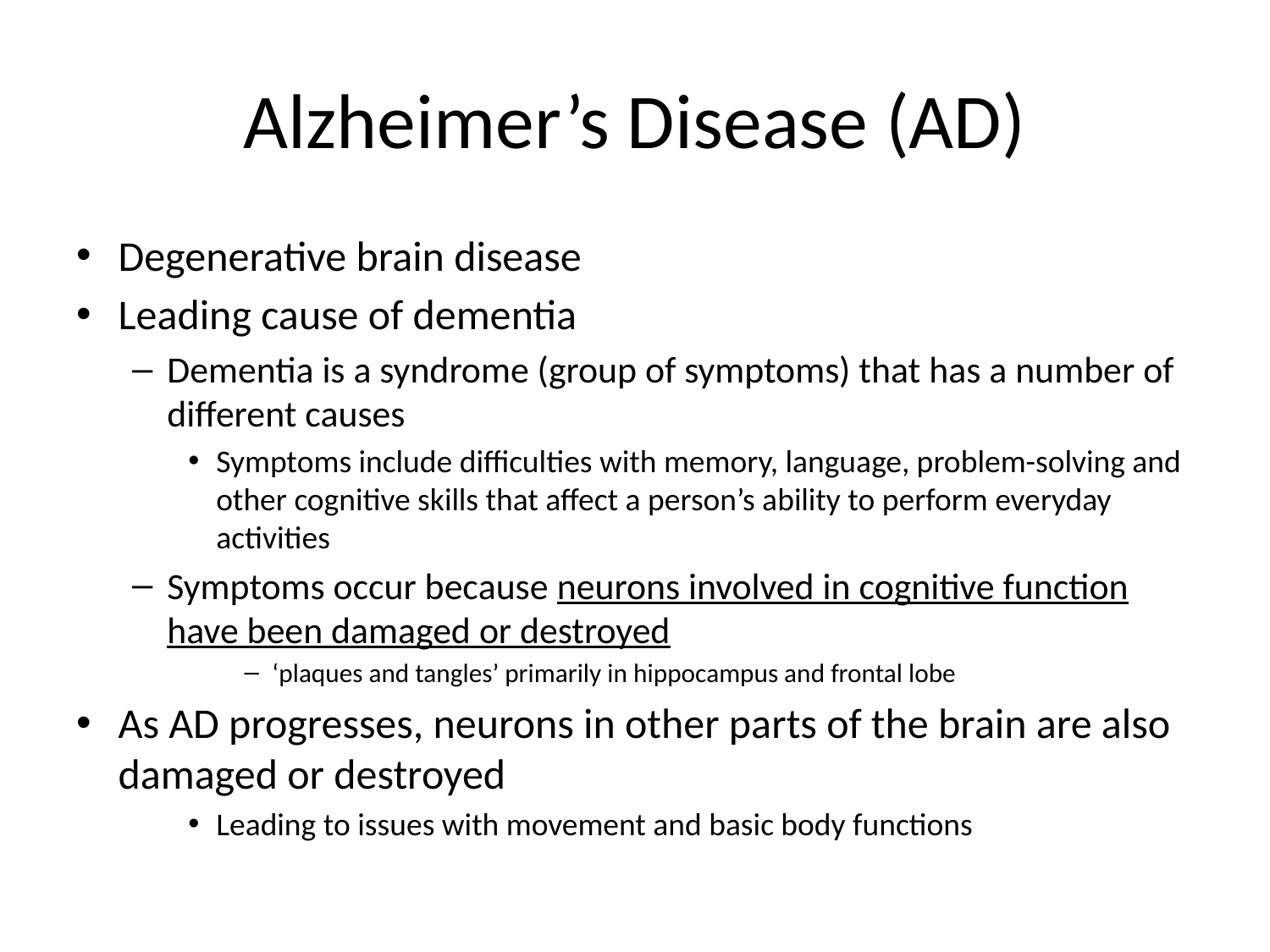

# Alzheimer’s Disease (AD)
Degenerative brain disease
Leading cause of dementia
Dementia is a syndrome (group of symptoms) that has a number of different causes
Symptoms include difficulties with memory, language, problem-solving and other cognitive skills that affect a person’s ability to perform everyday activities
Symptoms occur because neurons involved in cognitive function have been damaged or destroyed
‘plaques and tangles’ primarily in hippocampus and frontal lobe
As AD progresses, neurons in other parts of the brain are also damaged or destroyed
Leading to issues with movement and basic body functions